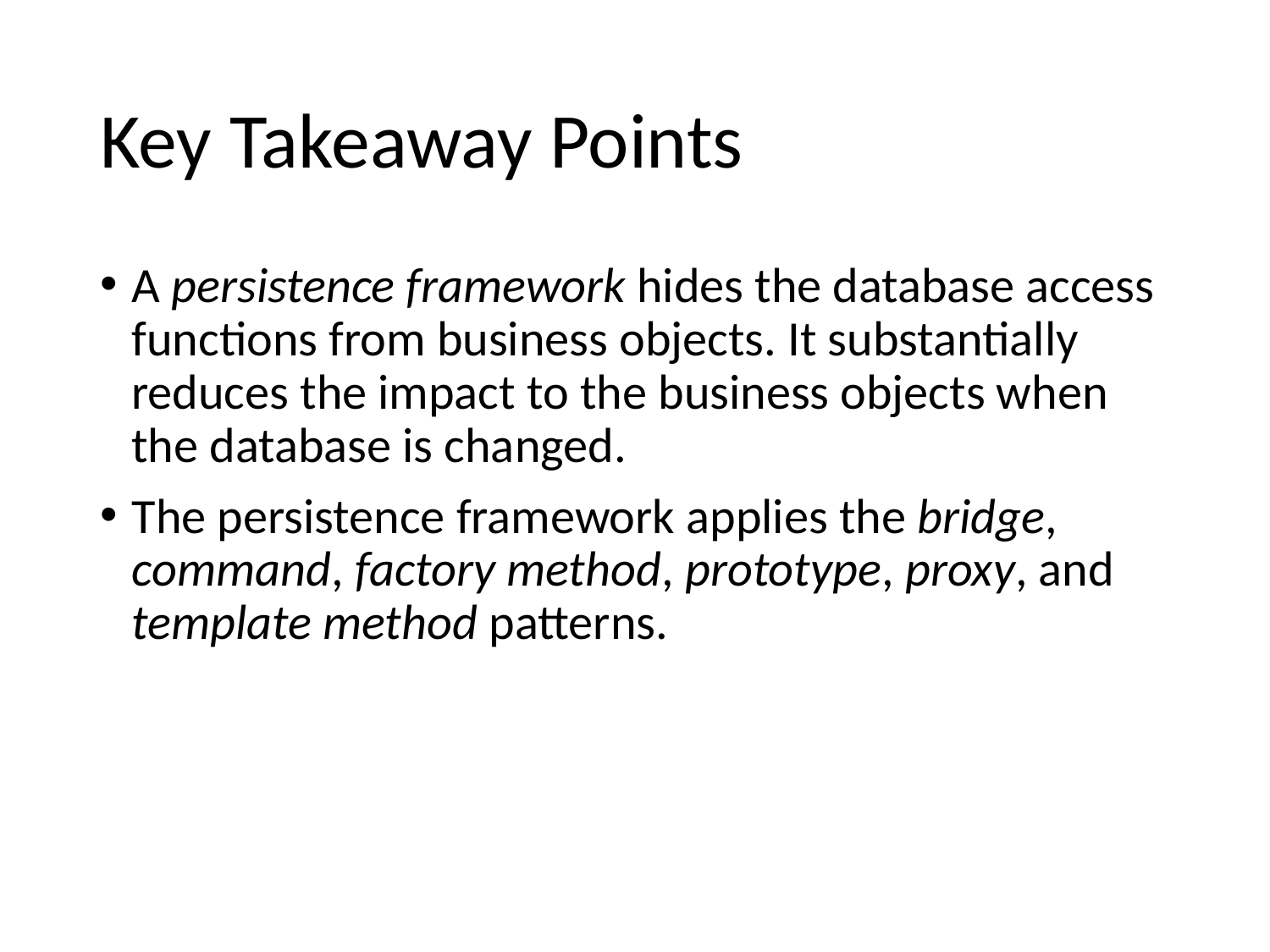

# Key Takeaway Points
A persistence framework hides the database access functions from business objects. It substantially reduces the impact to the business objects when the database is changed.
The persistence framework applies the bridge, command, factory method, prototype, proxy, and template method patterns.